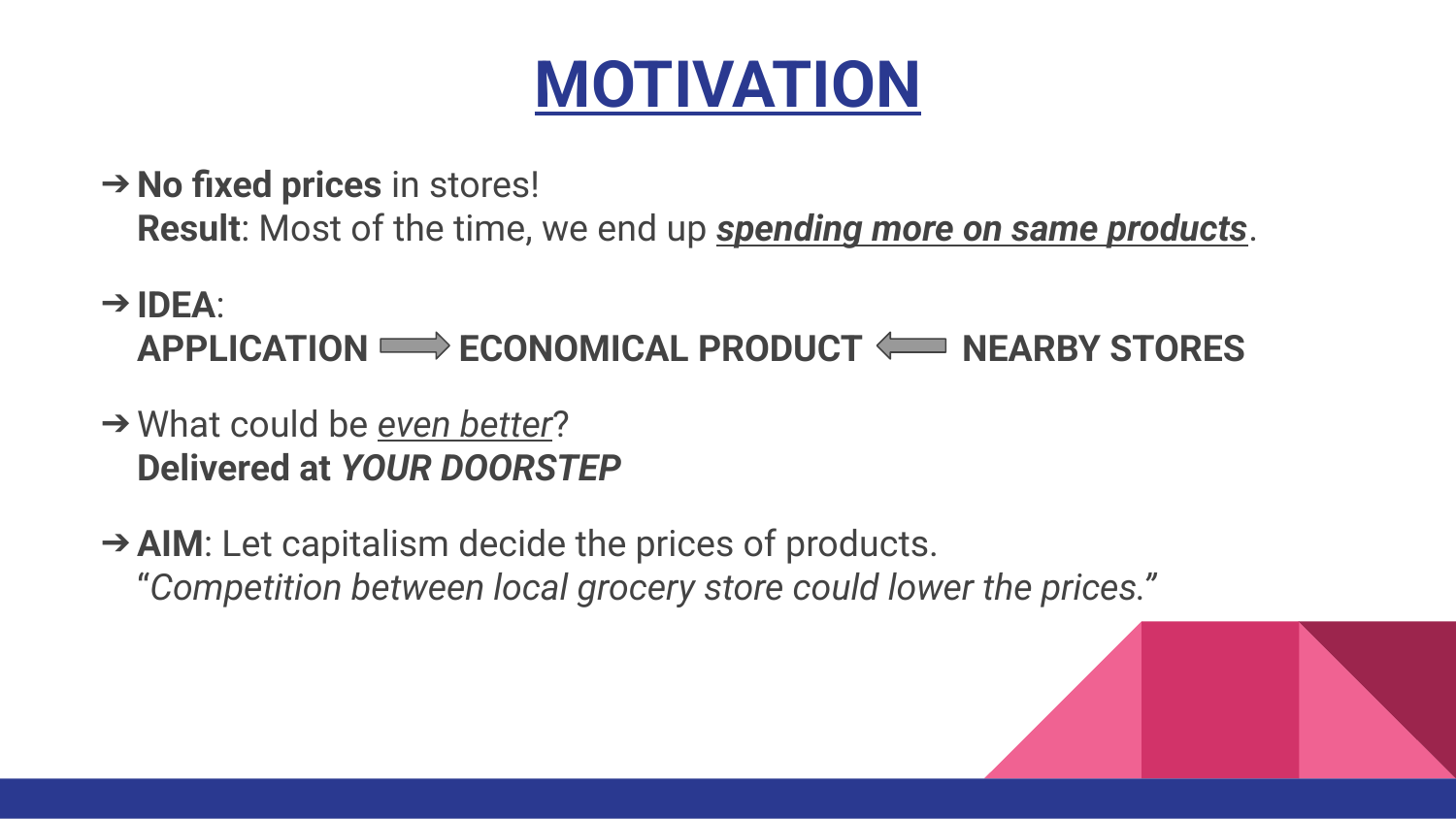

# MOTIVATION
No fixed prices in stores!
Result: Most of the time, we end up spending more on same products.
IDEA:
APPLICATION          ECONOMICAL PRODUCT           NEARBY STORES
What could be even better?
Delivered at YOUR DOORSTEP
AIM: Let capitalism decide the prices of products.
“Competition between local grocery store could lower the prices.”